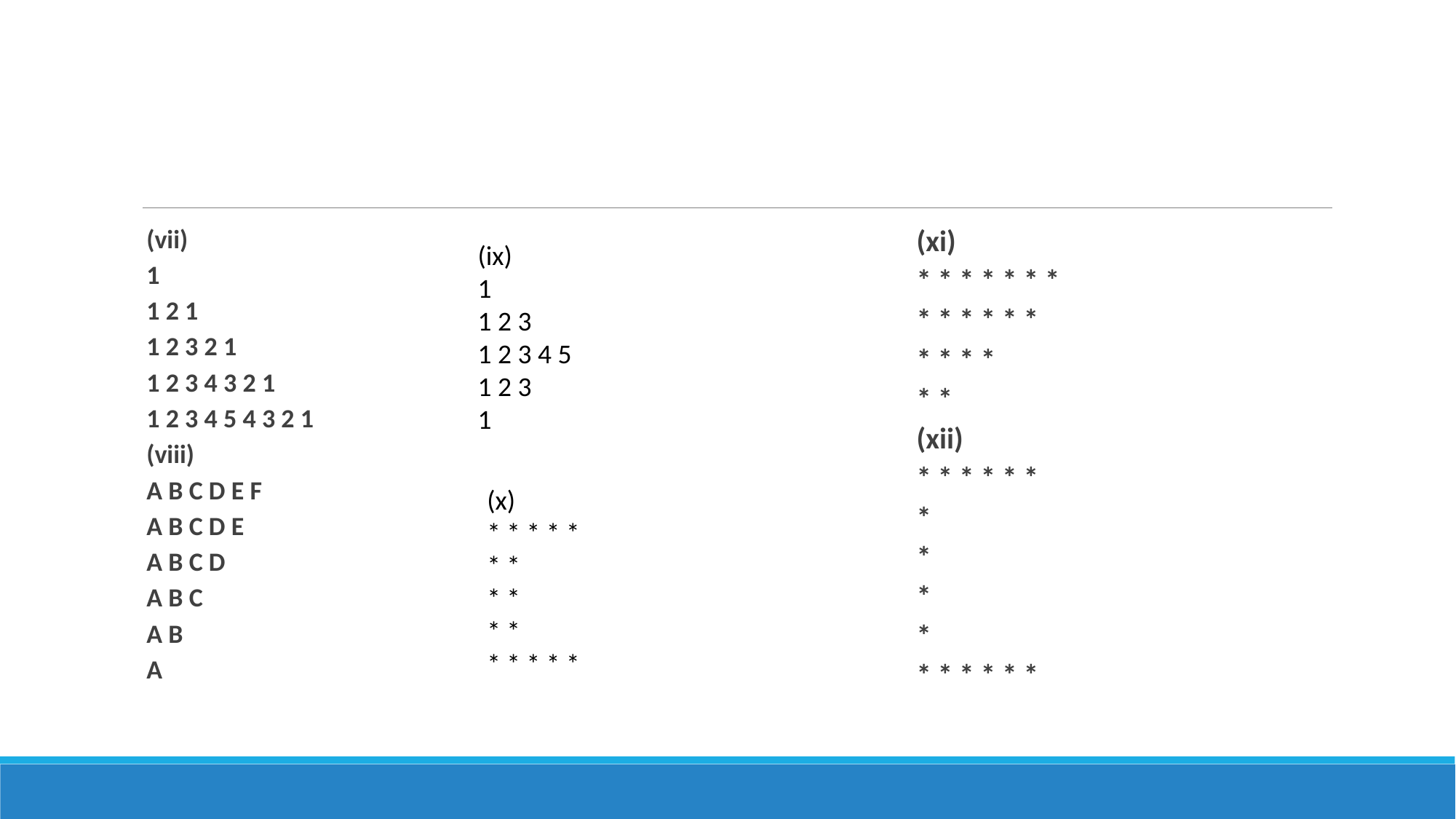

#
(vii)
1
1 2 1
1 2 3 2 1
1 2 3 4 3 2 1
1 2 3 4 5 4 3 2 1
(viii)
A B C D E F
A B C D E
A B C D
A B C
A B
A

(xi)
* * * * * * *
* * * * * *
* * * *
* *
(xii)
* * * * * *
*
*
*
*
* * * * * *

(ix)
1
1 2 3
1 2 3 4 5
1 2 3
1

(x)
* * * * *
* *
* *
* *
* * * * *